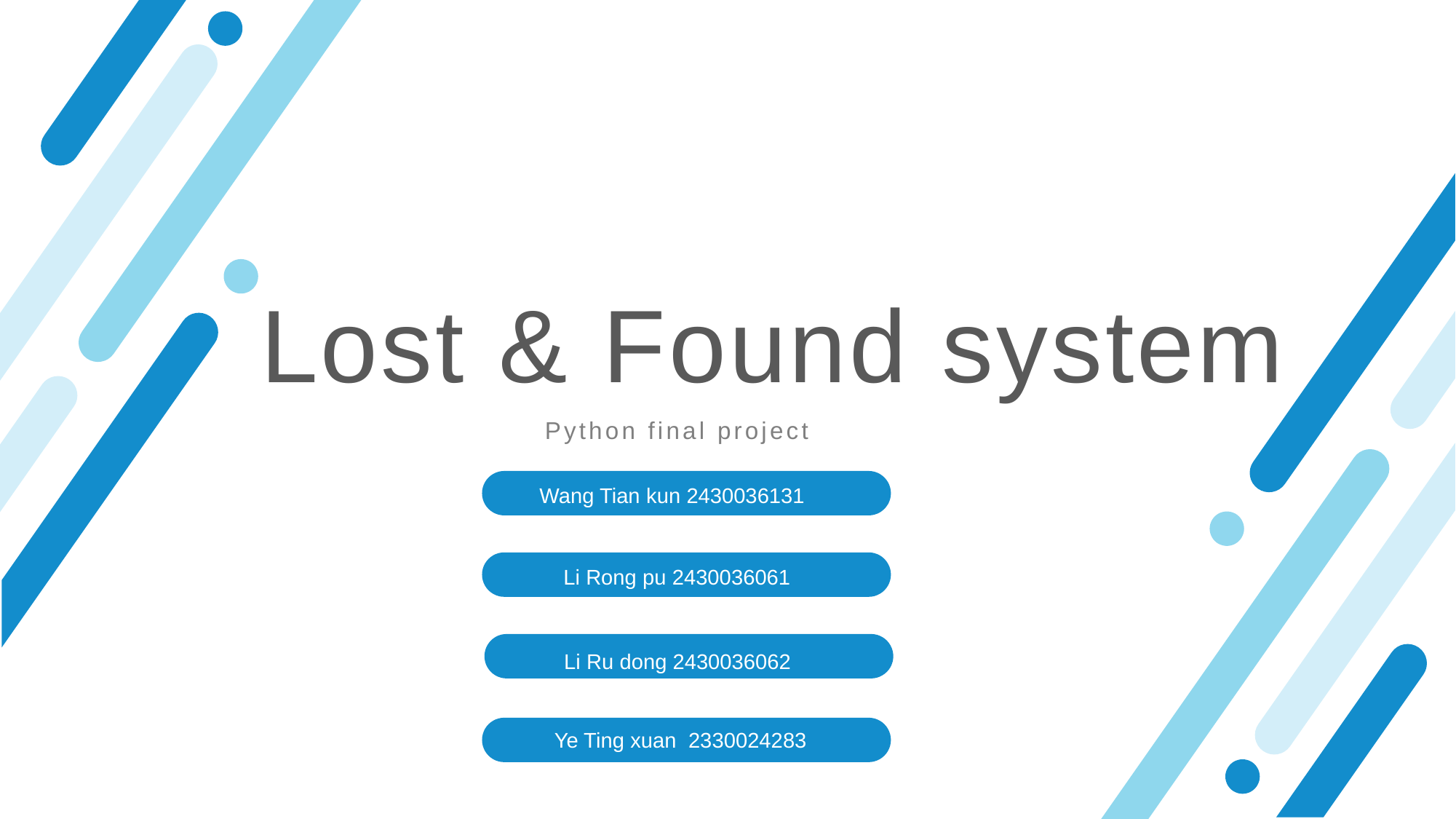

Lost & Found system

Python final project

Wang Tian kun 2430036131

Li Rong pu 2430036061

Li Ru dong 2430036062

Ye Ting xuan  2330024283